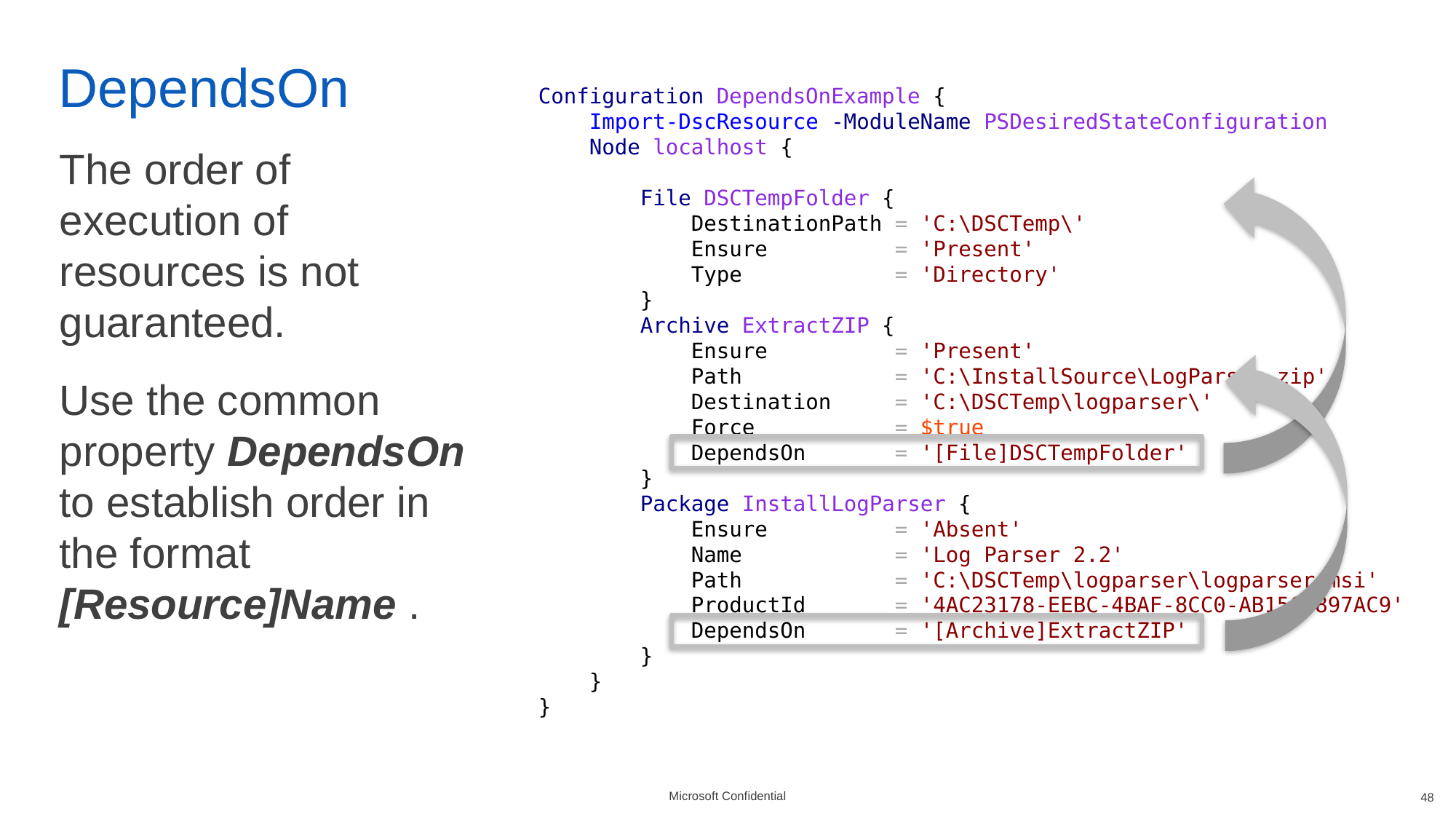

# DependsOn
Configuration DependsOnExample {
    Import-DscResource -ModuleName PSDesiredStateConfiguration
    Node localhost {

        File DSCTempFolder {
            DestinationPath = 'C:\DSCTemp\'
            Ensure          = 'Present'
            Type            = 'Directory'
        }
        Archive ExtractZIP {
            Ensure          = 'Present'
            Path            = 'C:\InstallSource\LogParser.zip'
            Destination     = 'C:\DSCTemp\logparser\'
            Force           = $true
            DependsOn       = '[File]DSCTempFolder'
        }
        Package InstallLogParser {
            Ensure          = 'Absent'
            Name            = 'Log Parser 2.2'
            Path            = 'C:\DSCTemp\logparser\logparser.msi'
            ProductId       = '4AC23178-EEBC-4BAF-8CC0-AB15C8897AC9'
            DependsOn       = '[Archive]ExtractZIP'
        }
    }
}
The order of execution of resources is not guaranteed.
Use the common property DependsOn to establish order in the format [Resource]Name .

48